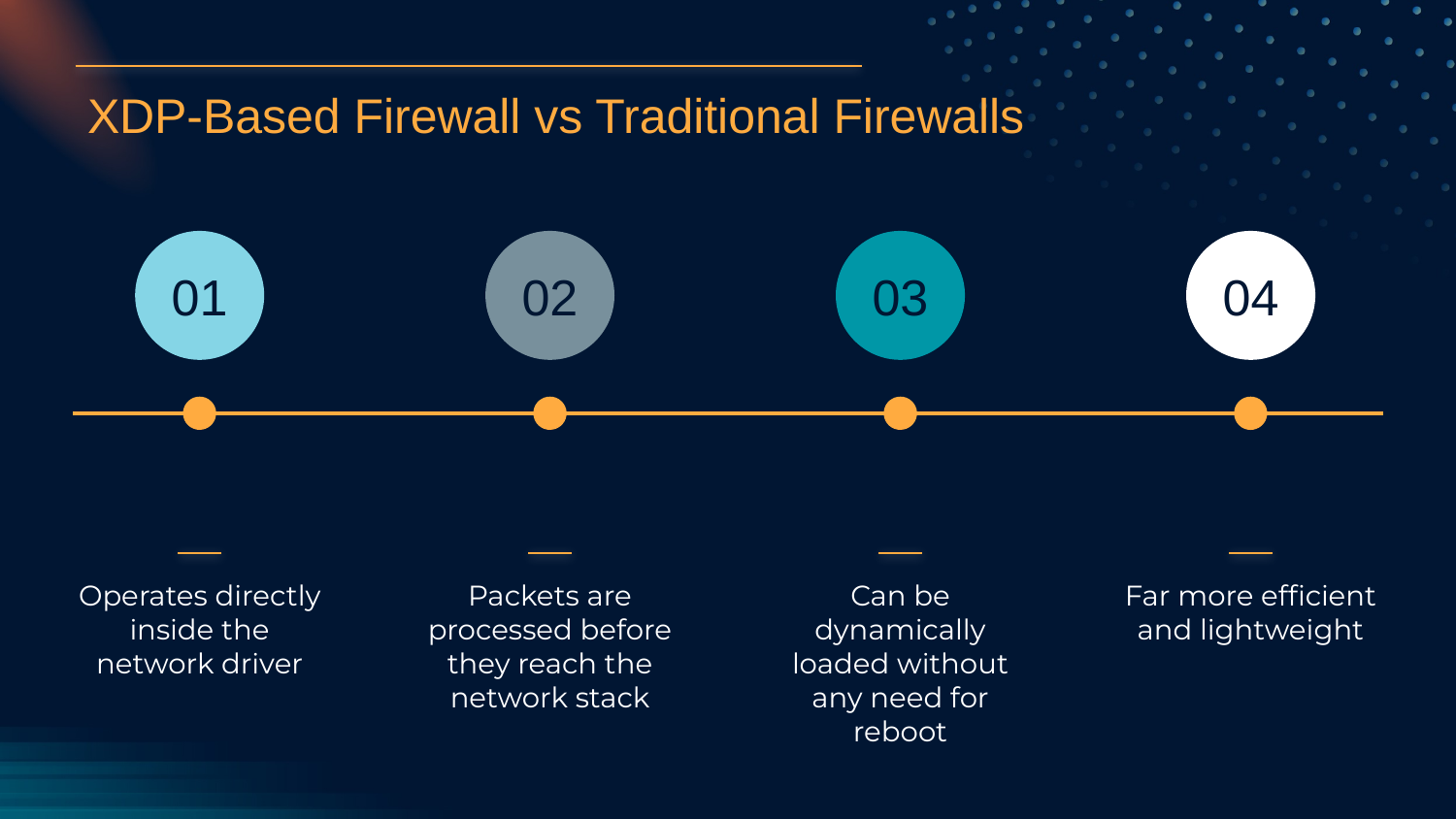

# XDP-Based Firewall vs Traditional Firewalls
01
02
03
04

Operates directly inside the network driver
Packets are processed before they reach the network stack
Can be dynamically loaded without any need for reboot
Far more efficient and lightweight